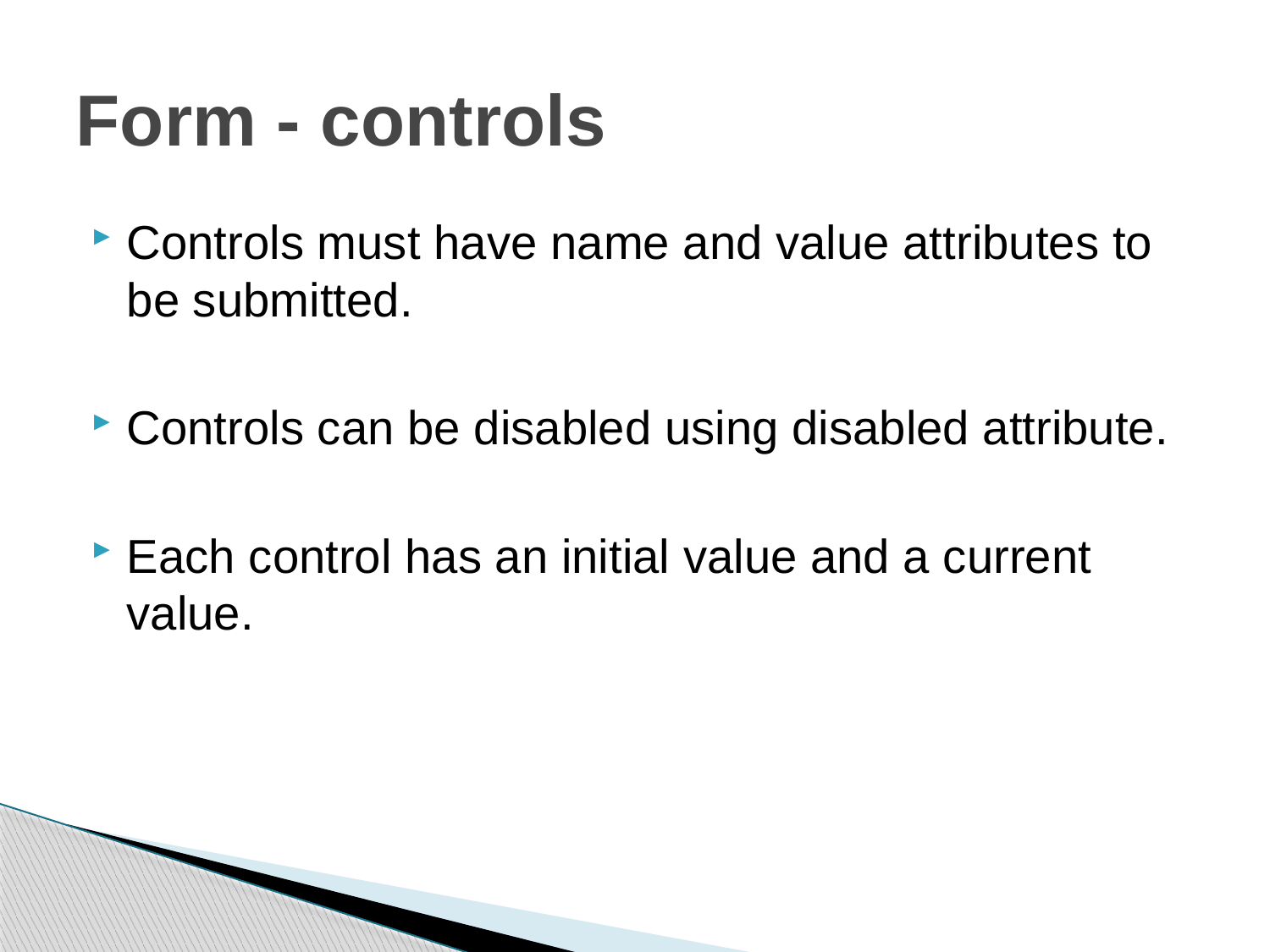

# Form - controls
Controls must have name and value attributes to be submitted.

Controls can be disabled using disabled attribute.

Each control has an initial value and a current value.